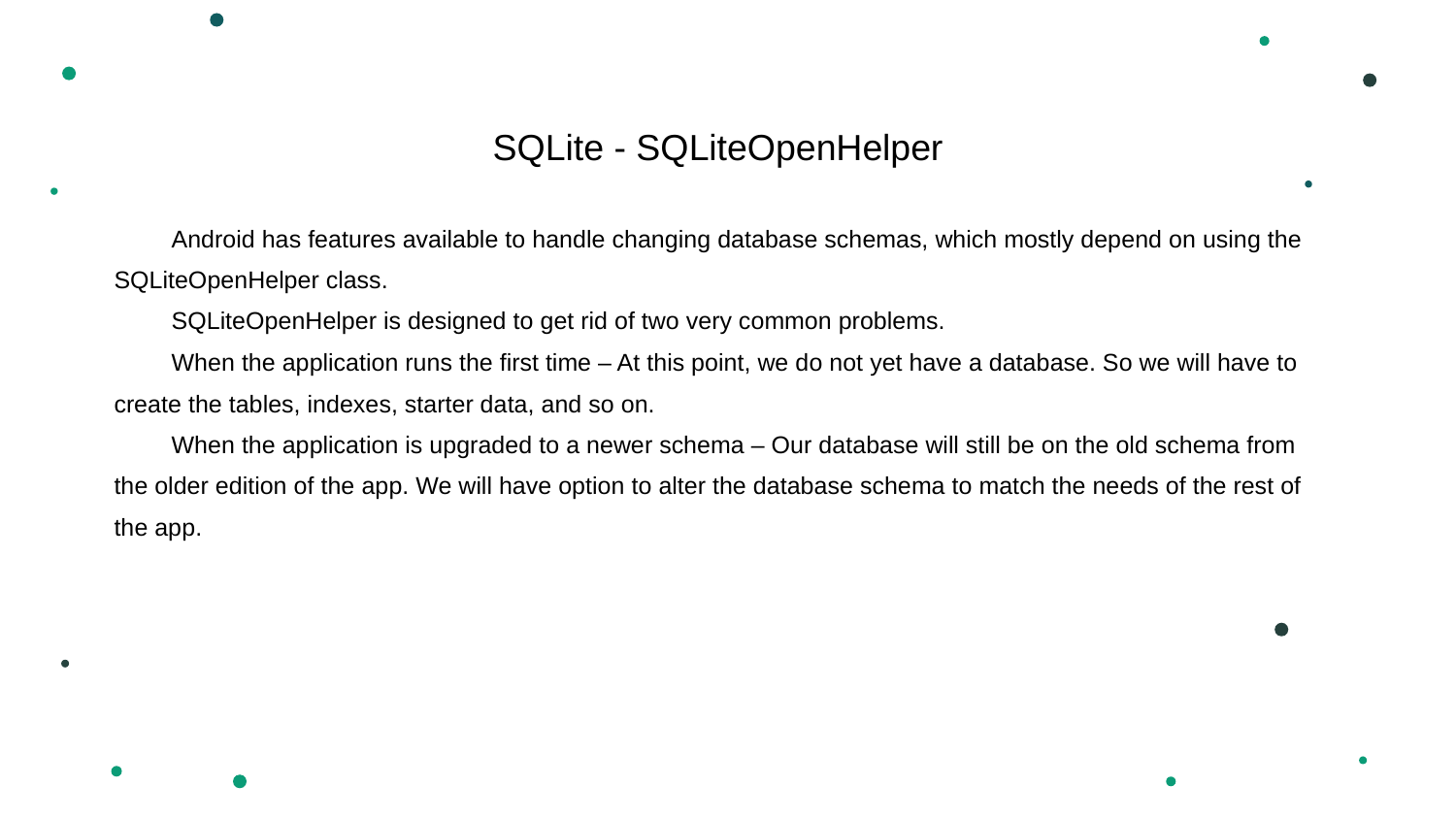

SQLite - SQLiteOpenHelper

Android has features available to handle changing database schemas, which mostly depend on using the SQLiteOpenHelper class.
SQLiteOpenHelper is designed to get rid of two very common problems.
When the application runs the first time – At this point, we do not yet have a database. So we will have to create the tables, indexes, starter data, and so on.
When the application is upgraded to a newer schema – Our database will still be on the old schema from the older edition of the app. We will have option to alter the database schema to match the needs of the rest of the app.